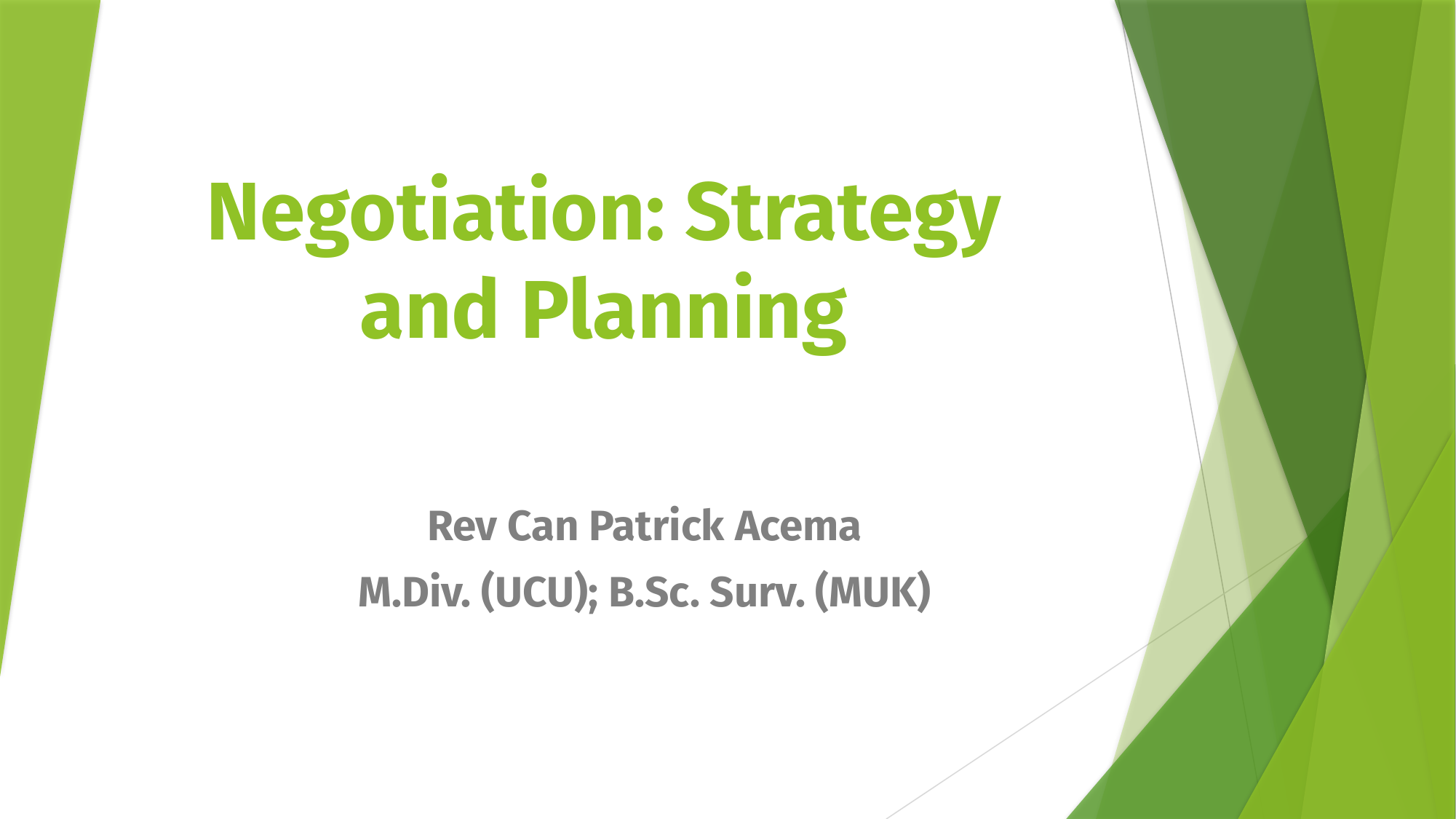

# Negotiation: Strategy and Planning
Rev Can Patrick Acema
M.Div. (UCU); B.Sc. Surv. (MUK)